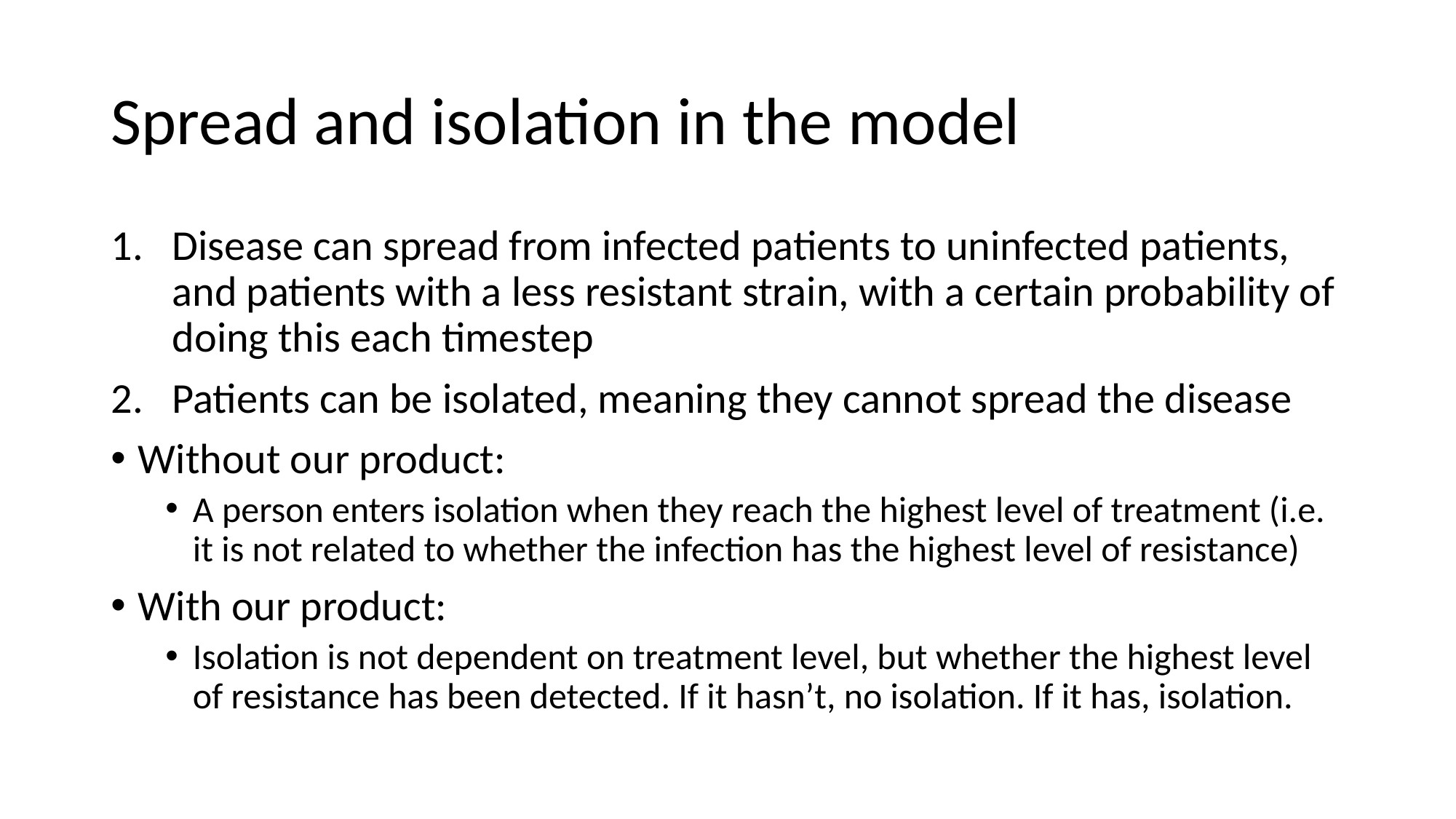

# Spread and isolation in the model
Disease can spread from infected patients to uninfected patients, and patients with a less resistant strain, with a certain probability of doing this each timestep
Patients can be isolated, meaning they cannot spread the disease
Without our product:
A person enters isolation when they reach the highest level of treatment (i.e. it is not related to whether the infection has the highest level of resistance)
With our product:
Isolation is not dependent on treatment level, but whether the highest level of resistance has been detected. If it hasn’t, no isolation. If it has, isolation.